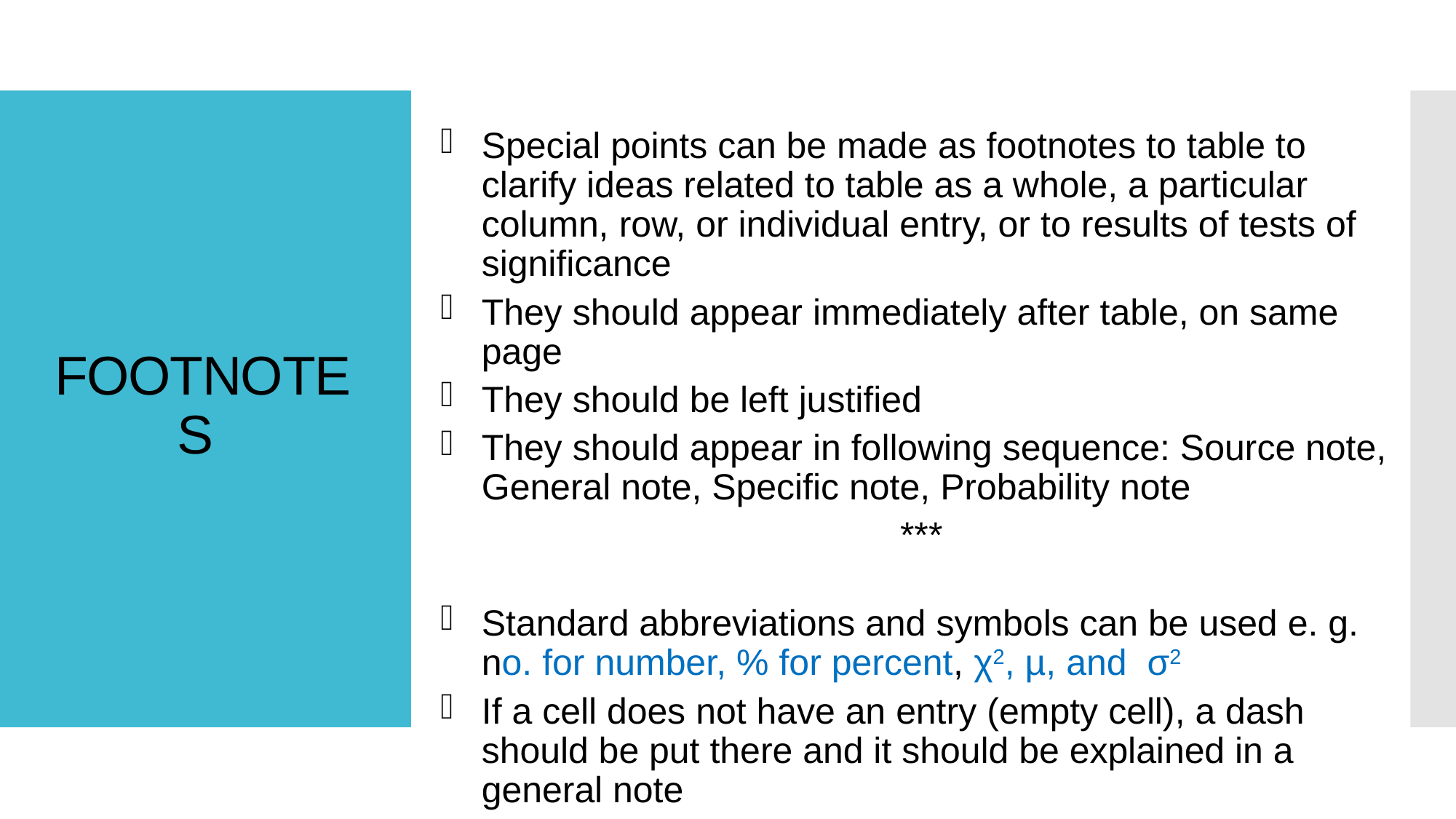

Special points can be made as footnotes to table to clarify ideas related to table as a whole, a particular column, row, or individual entry, or to results of tests of significance
They should appear immediately after table, on same page
They should be left justified
They should appear in following sequence: Source note, General note, Specific note, Probability note
***

Standard abbreviations and symbols can be used e. g. no. for number, % for percent, χ2, µ, and  σ2
If a cell does not have an entry (empty cell), a dash should be put there and it should be explained in a general note

# FOOTNOTES